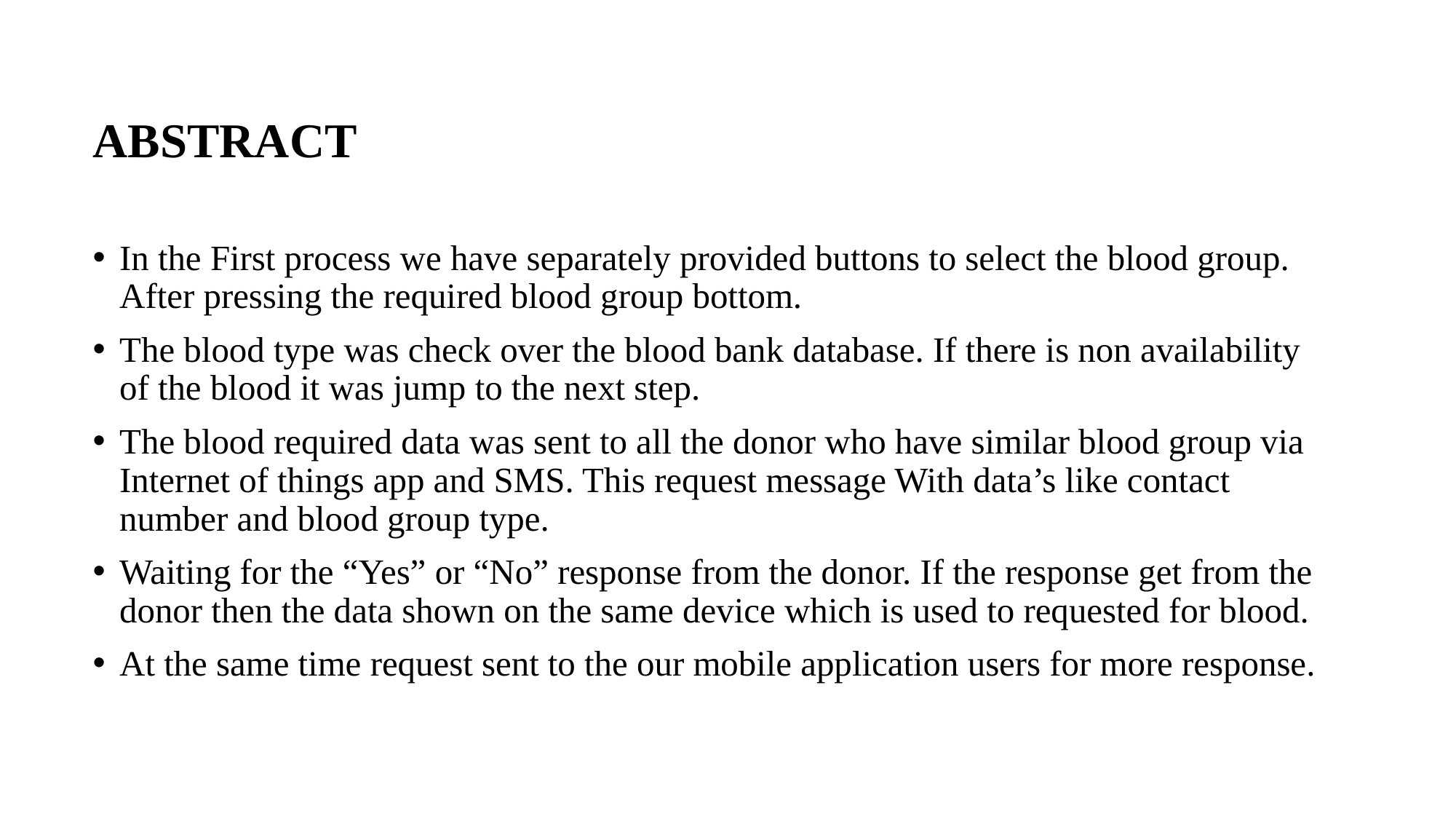

# ABSTRACT
In the First process we have separately provided buttons to select the blood group. After pressing the required blood group bottom.
The blood type was check over the blood bank database. If there is non availability of the blood it was jump to the next step.
The blood required data was sent to all the donor who have similar blood group via Internet of things app and SMS. This request message With data’s like contact number and blood group type.
Waiting for the “Yes” or “No” response from the donor. If the response get from the donor then the data shown on the same device which is used to requested for blood.
At the same time request sent to the our mobile application users for more response.